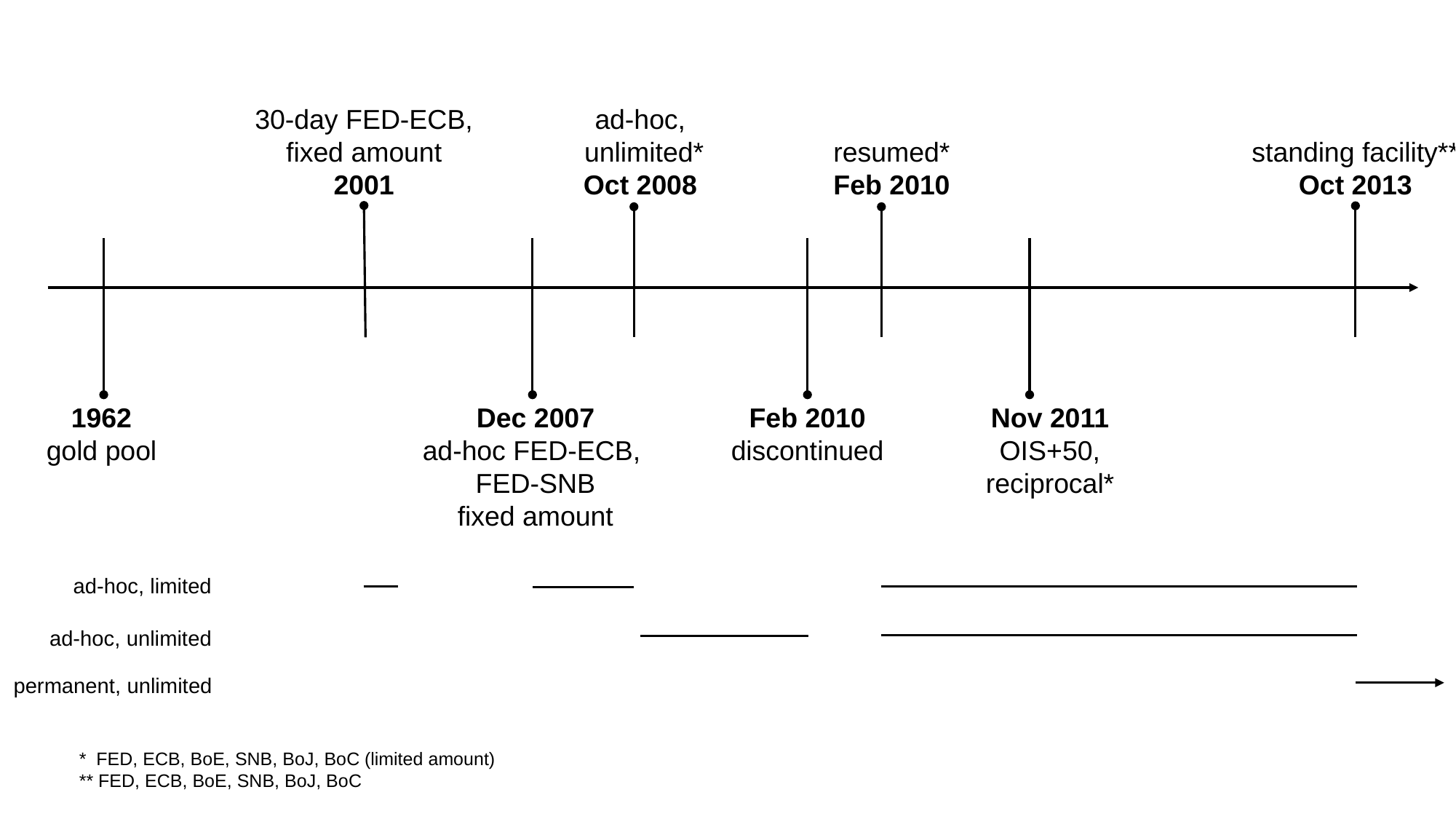

30-day FED-ECB,
fixed amount
2001
ad-hoc,
 unlimited*
Oct 2008
resumed*
Feb 2010
standing facility**
Oct 2013
Feb 2010
discontinued
1962
gold pool
Dec 2007
ad-hoc FED-ECB,
FED-SNB
fixed amount

Nov 2011
OIS+50,
reciprocal*
ad-hoc, limited
ad-hoc, unlimited
permanent, unlimited
*  FED, ECB, BoE, SNB, BoJ, BoC (limited amount)
** FED, ECB, BoE, SNB, BoJ, BoC